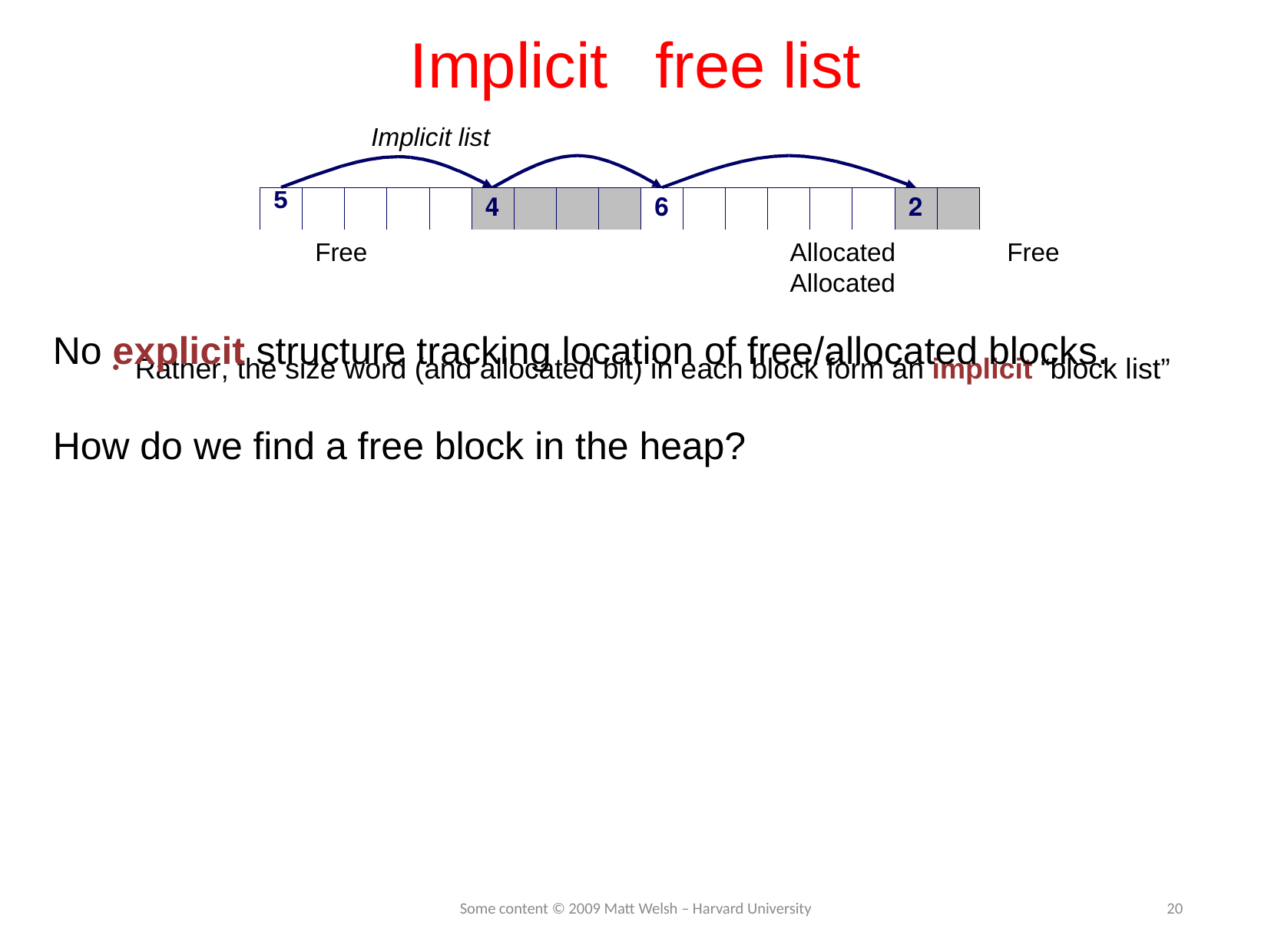

# Implicit	free list
Implicit list

| 5 |  |  |  |  | 4 |  |  |  | 6 |  |  |  |  |  | 2 |  |
| --- | --- | --- | --- | --- | --- | --- | --- | --- | --- | --- | --- | --- | --- | --- | --- | --- |
Free	Allocated	Free	Allocated

No explicit structure tracking location of free/allocated blocks.
Rather, the size word (and allocated bit) in each block form an implicit “block list”
●
How do we find a free block in the heap?
Some content © 2009 Matt Welsh – Harvard University
20